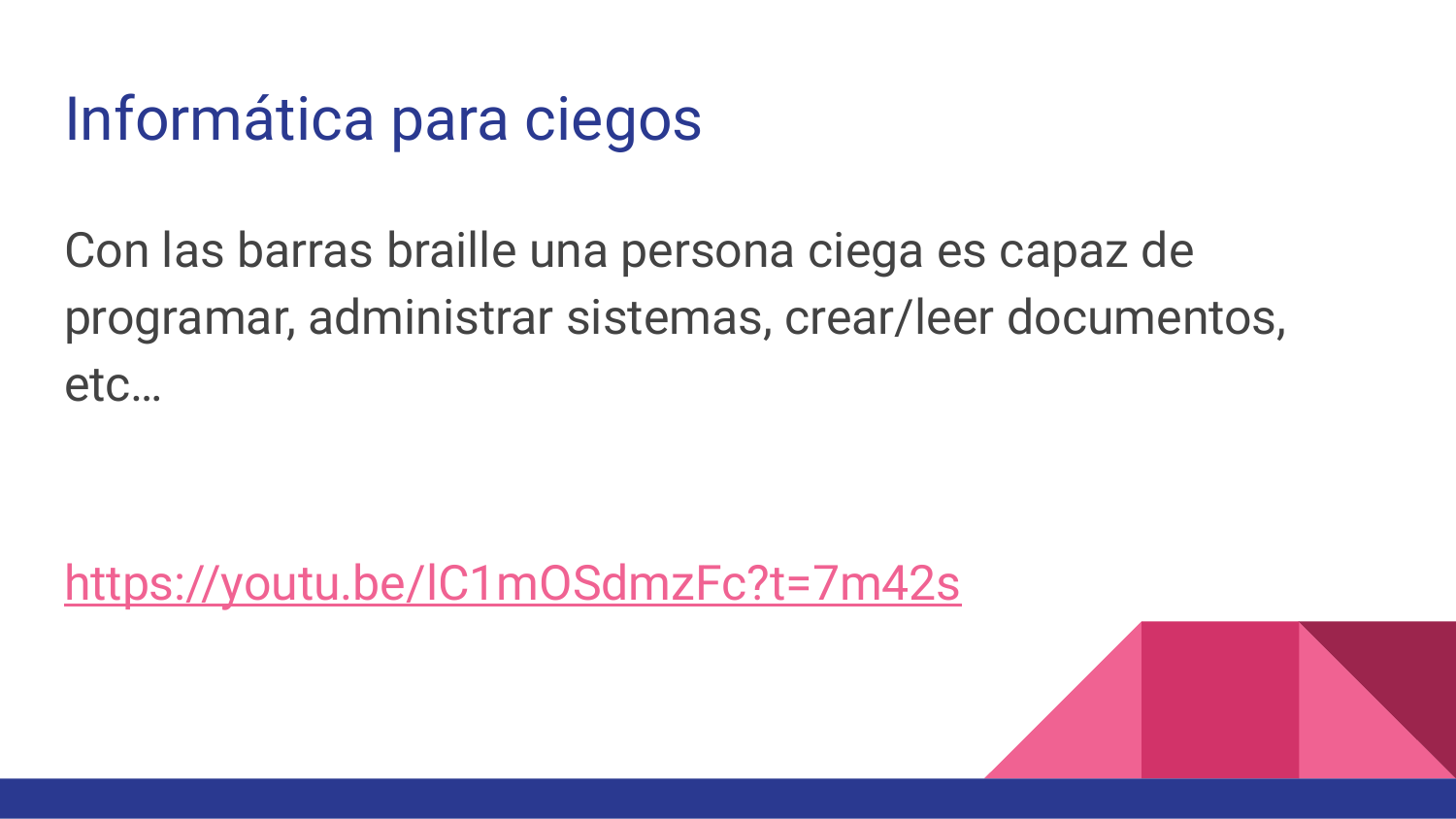

# Informática para ciegos
Con las barras braille una persona ciega es capaz de programar, administrar sistemas, crear/leer documentos, etc…

https://youtu.be/lC1mOSdmzFc?t=7m42s